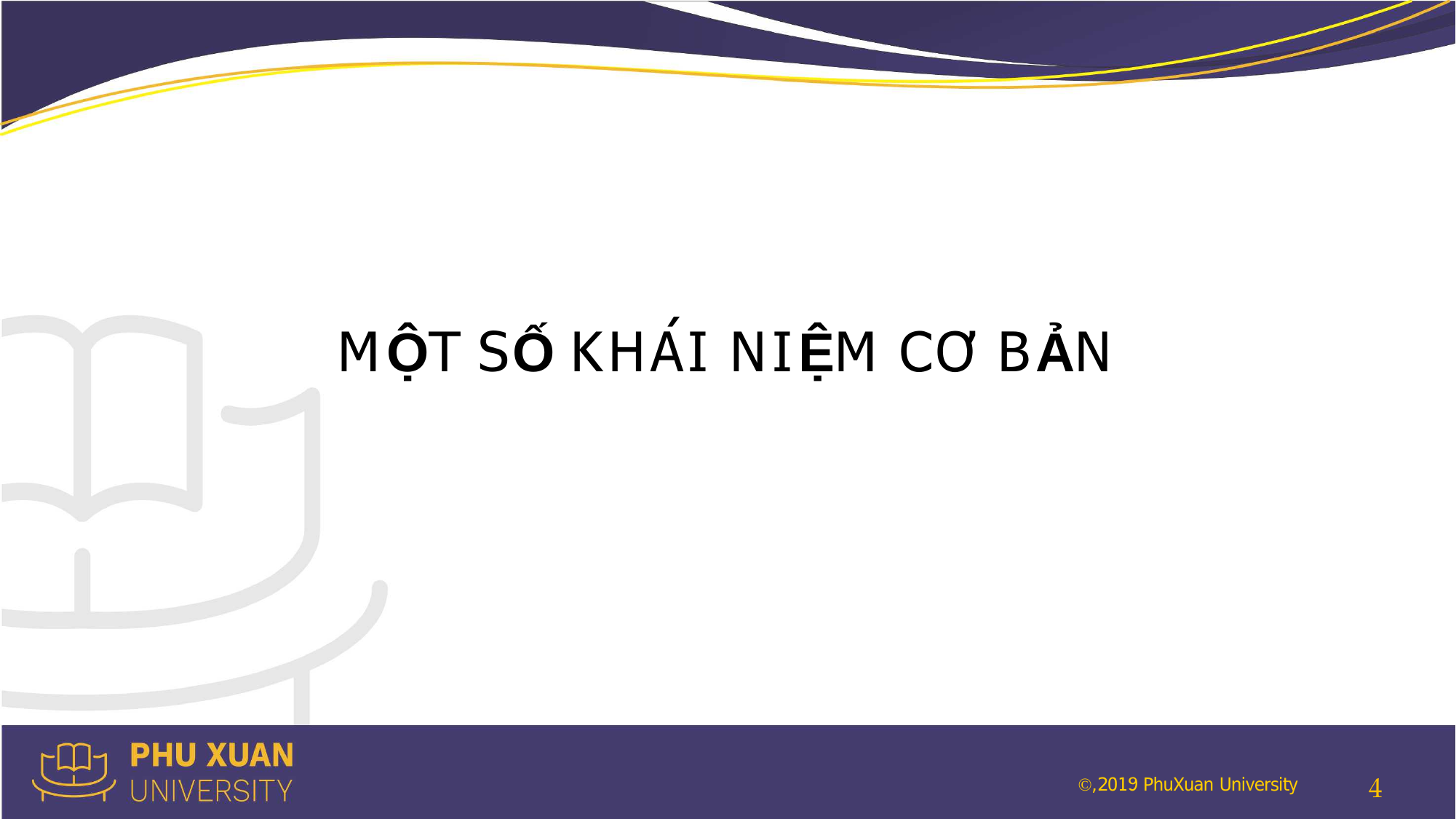

MỘT SỐ KHÁI NIỆM CƠ BẢN

4